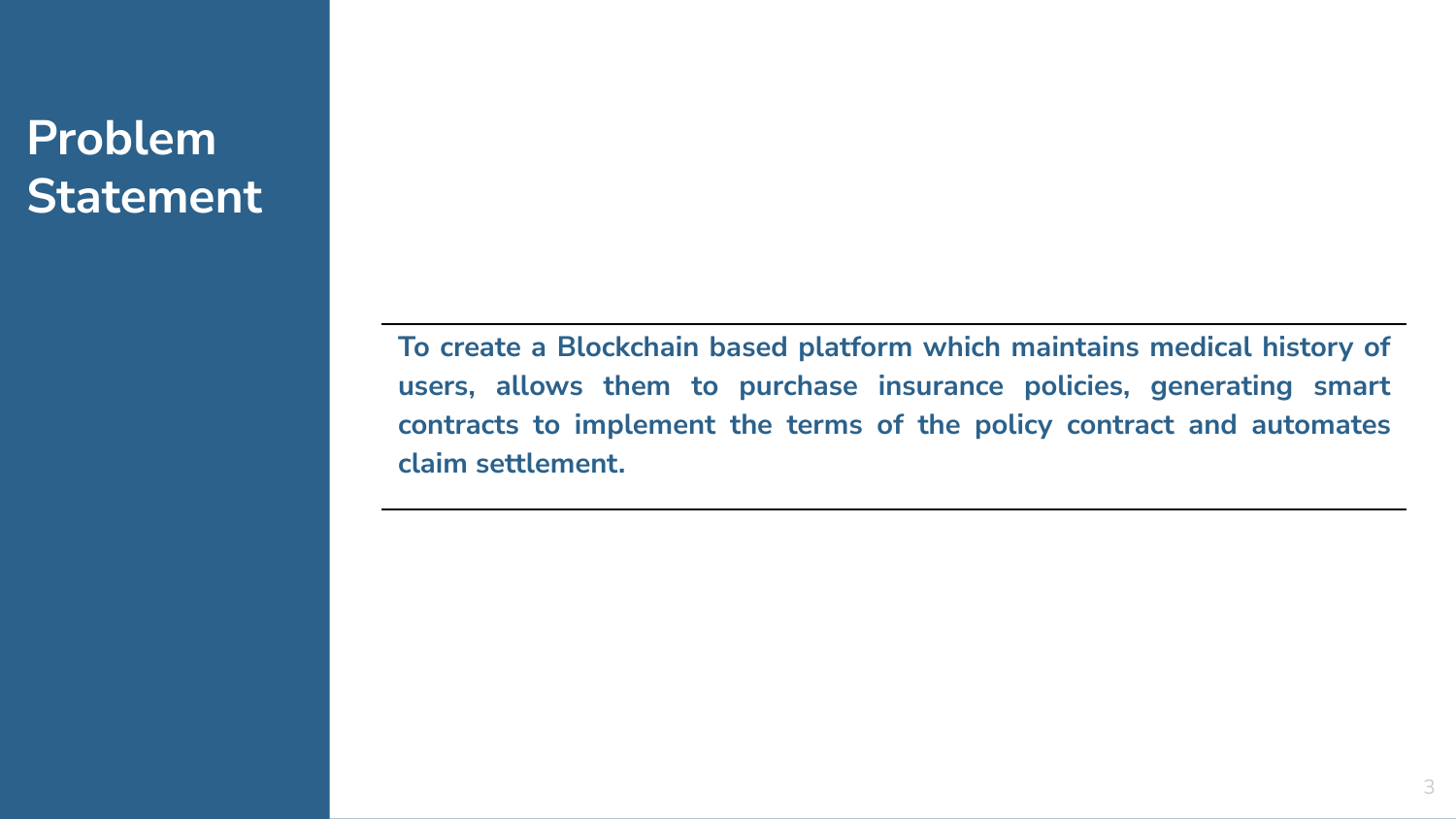

To create a Blockchain based platform which maintains medical history of users, allows them to purchase insurance policies, generating smart contracts to implement the terms of the policy contract and automates claim settlement.
# Problem Statement
3